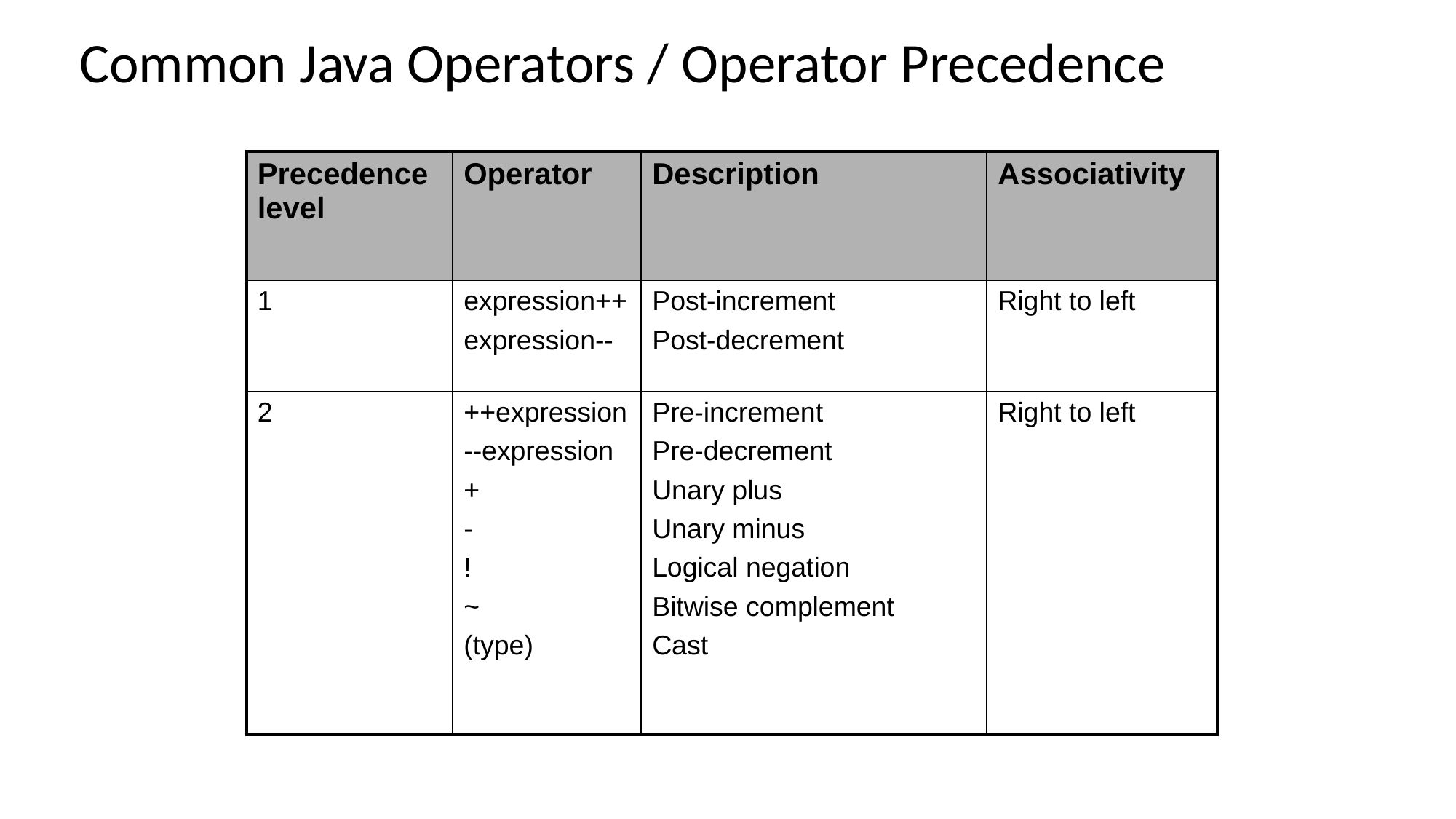

# Common Java Operators / Operator Precedence
| Precedence level | Operator | Description | Associativity |
| --- | --- | --- | --- |
| 1 | expression++ expression-- | Post-increment Post-decrement | Right to left |
| 2 | ++expression --expression + - ! ~ (type) | Pre-increment Pre-decrement Unary plus Unary minus Logical negation Bitwise complement Cast | Right to left |